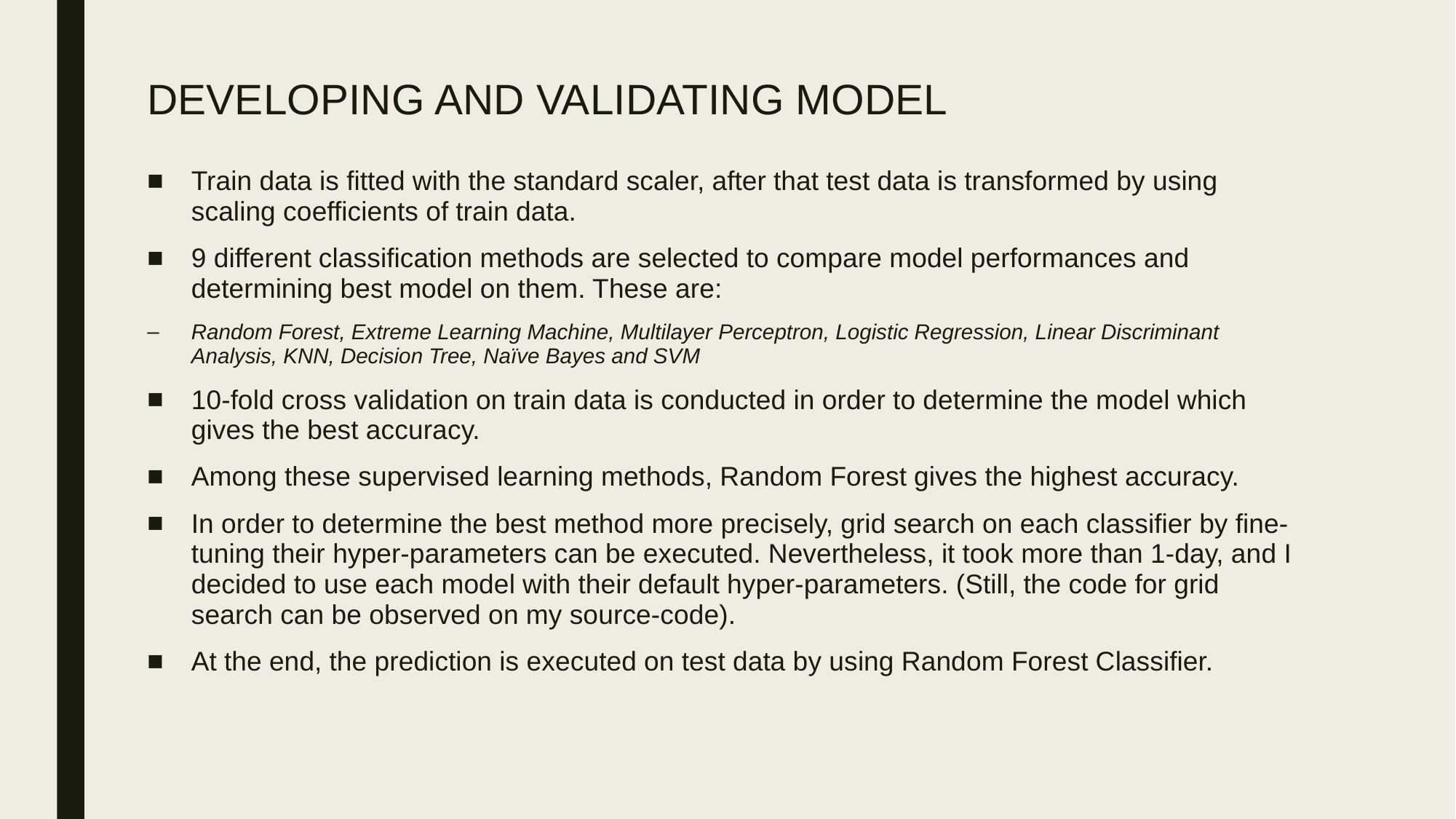

# DEVELOPING AND VALIDATING MODEL
Train data is fitted with the standard scaler, after that test data is transformed by using scaling coefficients of train data.
9 different classification methods are selected to compare model performances and determining best model on them. These are:
Random Forest, Extreme Learning Machine, Multilayer Perceptron, Logistic Regression, Linear Discriminant Analysis, KNN, Decision Tree, Naïve Bayes and SVM
10-fold cross validation on train data is conducted in order to determine the model which gives the best accuracy.
Among these supervised learning methods, Random Forest gives the highest accuracy.
In order to determine the best method more precisely, grid search on each classifier by fine-tuning their hyper-parameters can be executed. Nevertheless, it took more than 1-day, and I decided to use each model with their default hyper-parameters. (Still, the code for grid search can be observed on my source-code).
At the end, the prediction is executed on test data by using Random Forest Classifier.